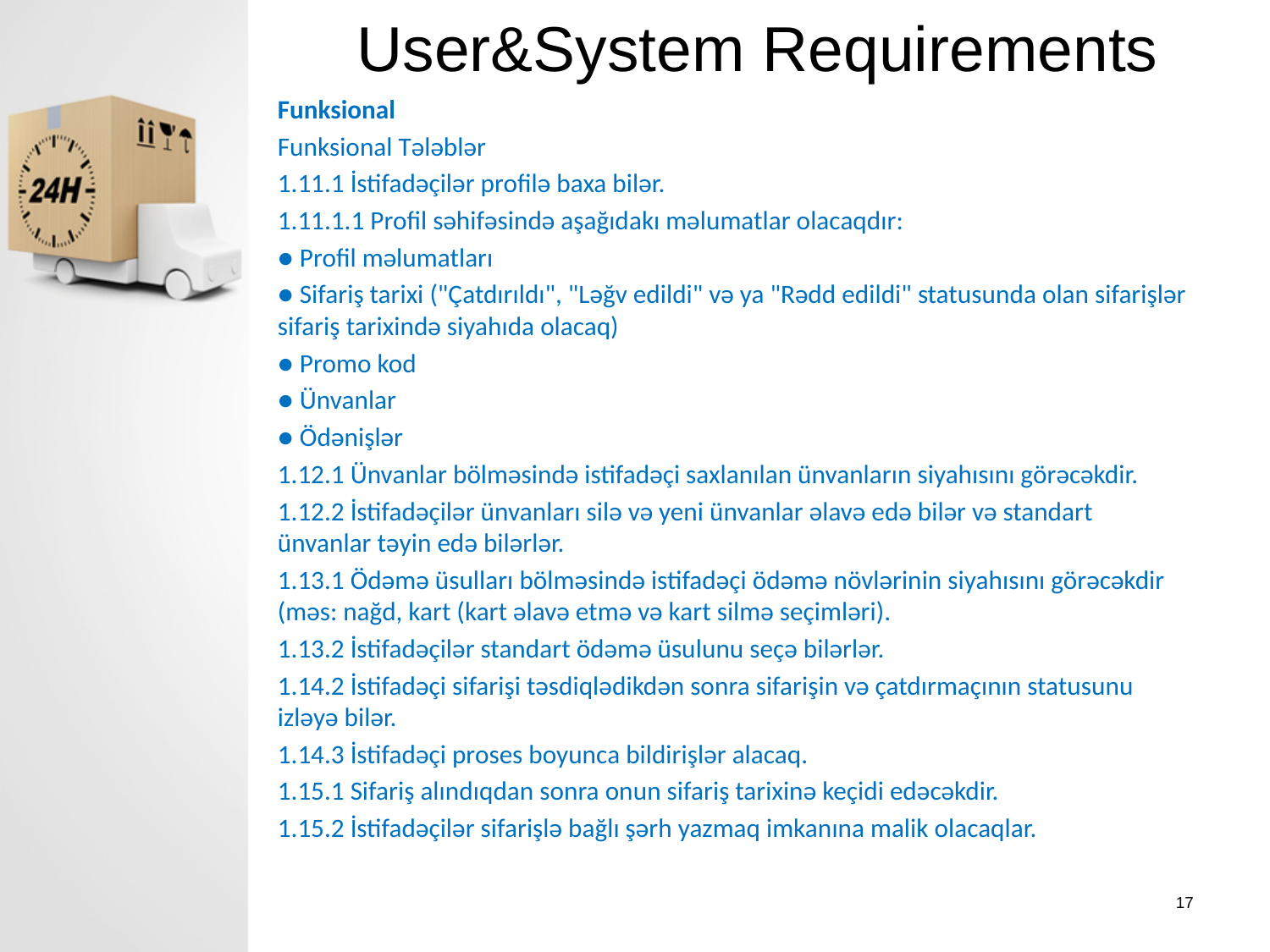

# User&System Requirements
Funksional
Funksional Tələblər
1.11.1 İstifadəçilər profilə baxa bilər.
1.11.1.1 Profil səhifəsində aşağıdakı məlumatlar olacaqdır:
● Profil məlumatları
● Sifariş tarixi ("Çatdırıldı", "Ləğv edildi" və ya "Rədd edildi" statusunda olan sifarişlər sifariş tarixində siyahıda olacaq)
● Promo kod
● Ünvanlar
● Ödənişlər
1.12.1 Ünvanlar bölməsində istifadəçi saxlanılan ünvanların siyahısını görəcəkdir.
1.12.2 İstifadəçilər ünvanları silə və yeni ünvanlar əlavə edə bilər və standart ünvanlar təyin edə bilərlər.
1.13.1 Ödəmə üsulları bölməsində istifadəçi ödəmə növlərinin siyahısını görəcəkdir (məs: nağd, kart (kart əlavə etmə və kart silmə seçimləri).
1.13.2 İstifadəçilər standart ödəmə üsulunu seçə bilərlər.
1.14.2 İstifadəçi sifarişi təsdiqlədikdən sonra sifarişin və çatdırmaçının statusunu izləyə bilər.
1.14.3 İstifadəçi proses boyunca bildirişlər alacaq.
1.15.1 Sifariş alındıqdan sonra onun sifariş tarixinə keçidi edəcəkdir.
1.15.2 İstifadəçilər sifarişlə bağlı şərh yazmaq imkanına malik olacaqlar.
17